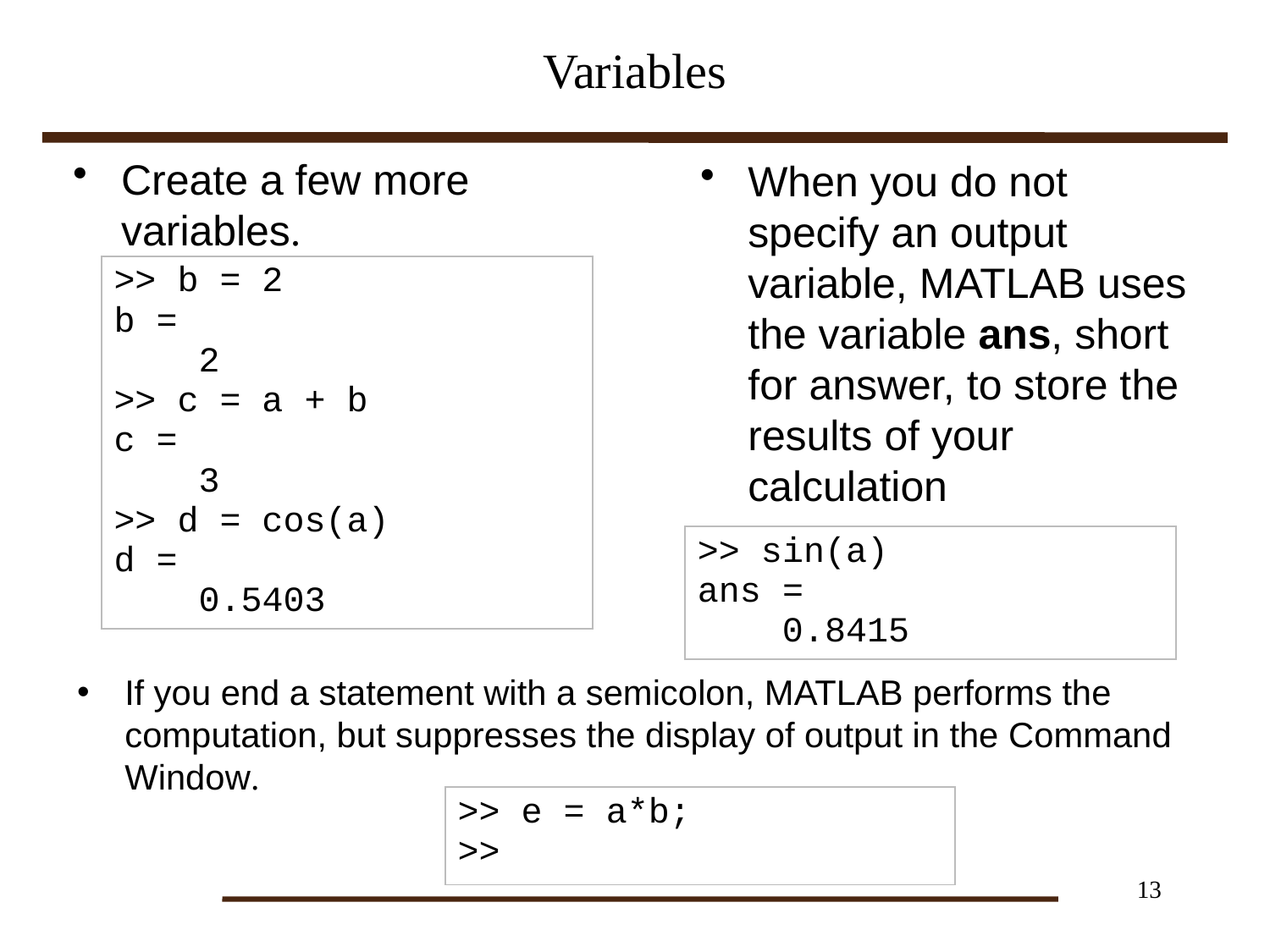

# Variables

Create a few more variables.

When you do not specify an output variable, MATLAB uses the variable ans, short for answer, to store the results of your calculation
| >> b = 2 b = 2 >> c = a + b c = 3 >> d = cos(a) d = 0.5403 |
| --- |
| >> sin(a) ans = 0.8415 |
| --- |
If you end a statement with a semicolon, MATLAB performs the computation, but suppresses the display of output in the Command Window.
| >> e = a\*b; >> |
| --- |
13